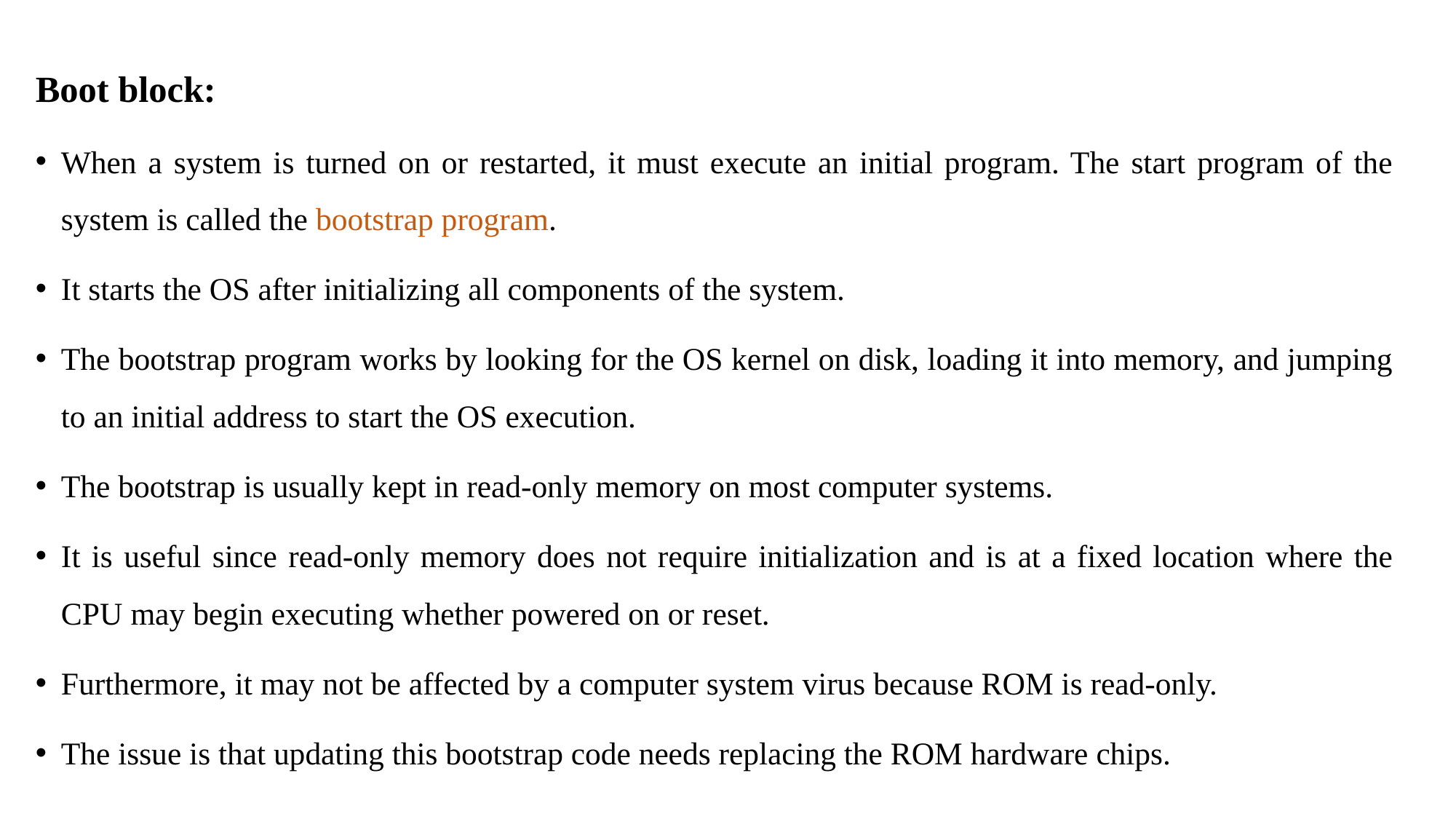

Boot block:
When a system is turned on or restarted, it must execute an initial program. The start program of the system is called the bootstrap program.
It starts the OS after initializing all components of the system.
The bootstrap program works by looking for the OS kernel on disk, loading it into memory, and jumping to an initial address to start the OS execution.
The bootstrap is usually kept in read-only memory on most computer systems.
It is useful since read-only memory does not require initialization and is at a fixed location where the CPU may begin executing whether powered on or reset.
Furthermore, it may not be affected by a computer system virus because ROM is read-only.
The issue is that updating this bootstrap code needs replacing the ROM hardware chips.